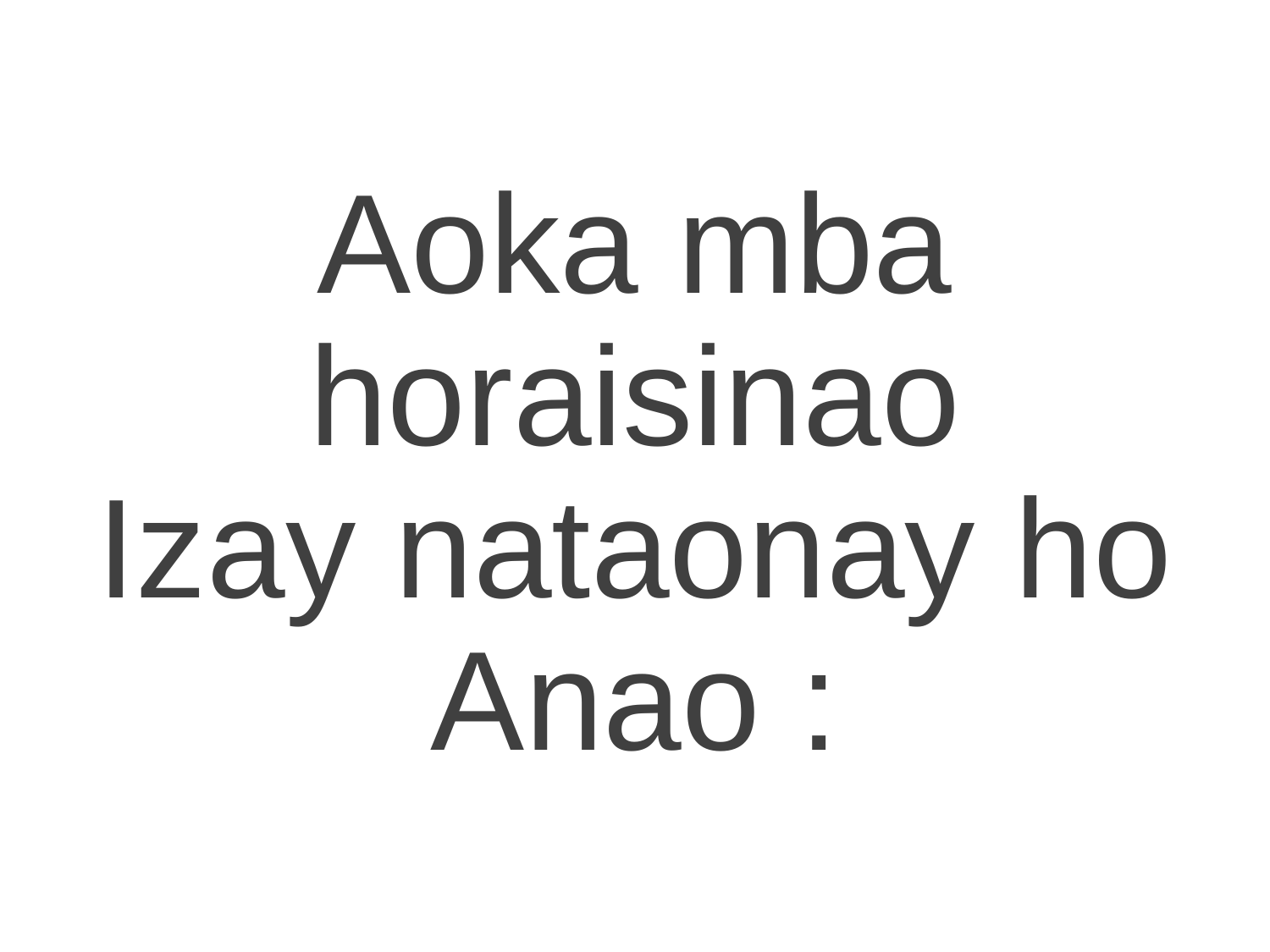

Aoka mba horaisinao
Izay nataonay ho Anao :